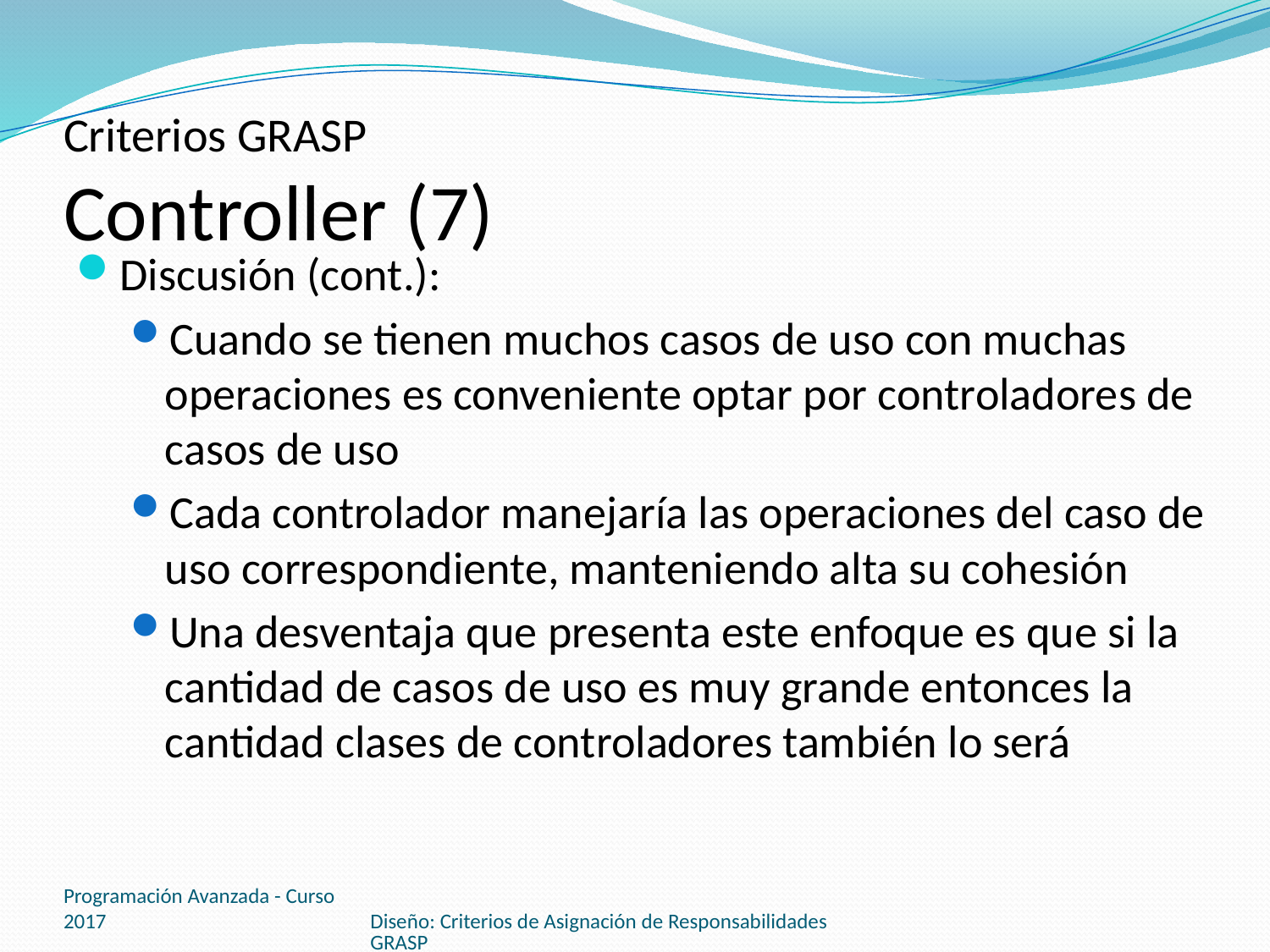

# Criterios GRASP Controller (7)
Discusión (cont.):
Cuando se tienen muchos casos de uso con muchas operaciones es conveniente optar por controladores de casos de uso
Cada controlador manejaría las operaciones del caso de uso correspondiente, manteniendo alta su cohesión
Una desventaja que presenta este enfoque es que si la cantidad de casos de uso es muy grande entonces la cantidad clases de controladores también lo será
Programación Avanzada - Curso 2017
Diseño: Criterios de Asignación de Responsabilidades GRASP